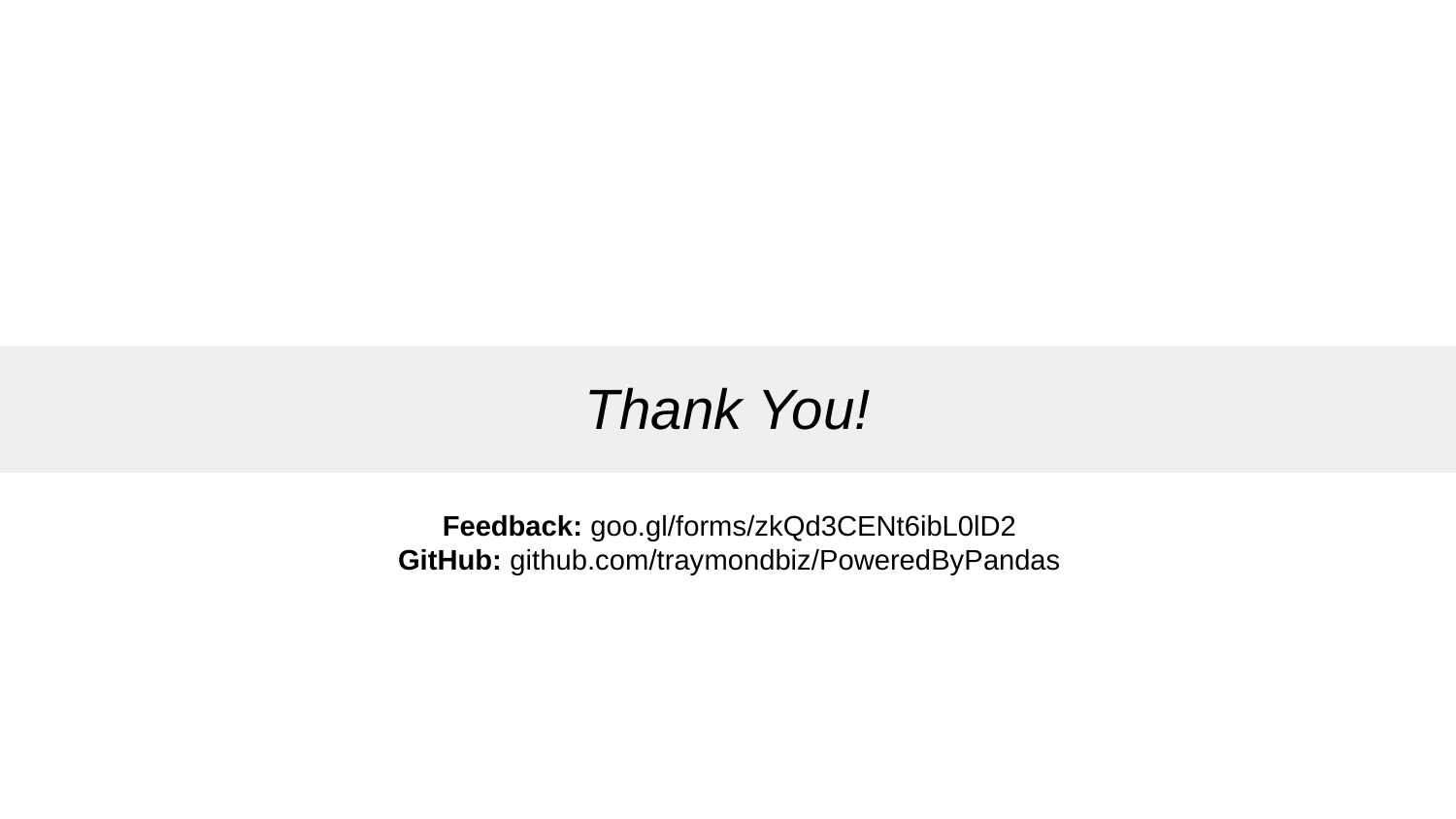

Feedback: goo.gl/forms/zkQd3CENt6ibL0lD2
GitHub: github.com/traymondbiz/PoweredByPandas

# Thank You!